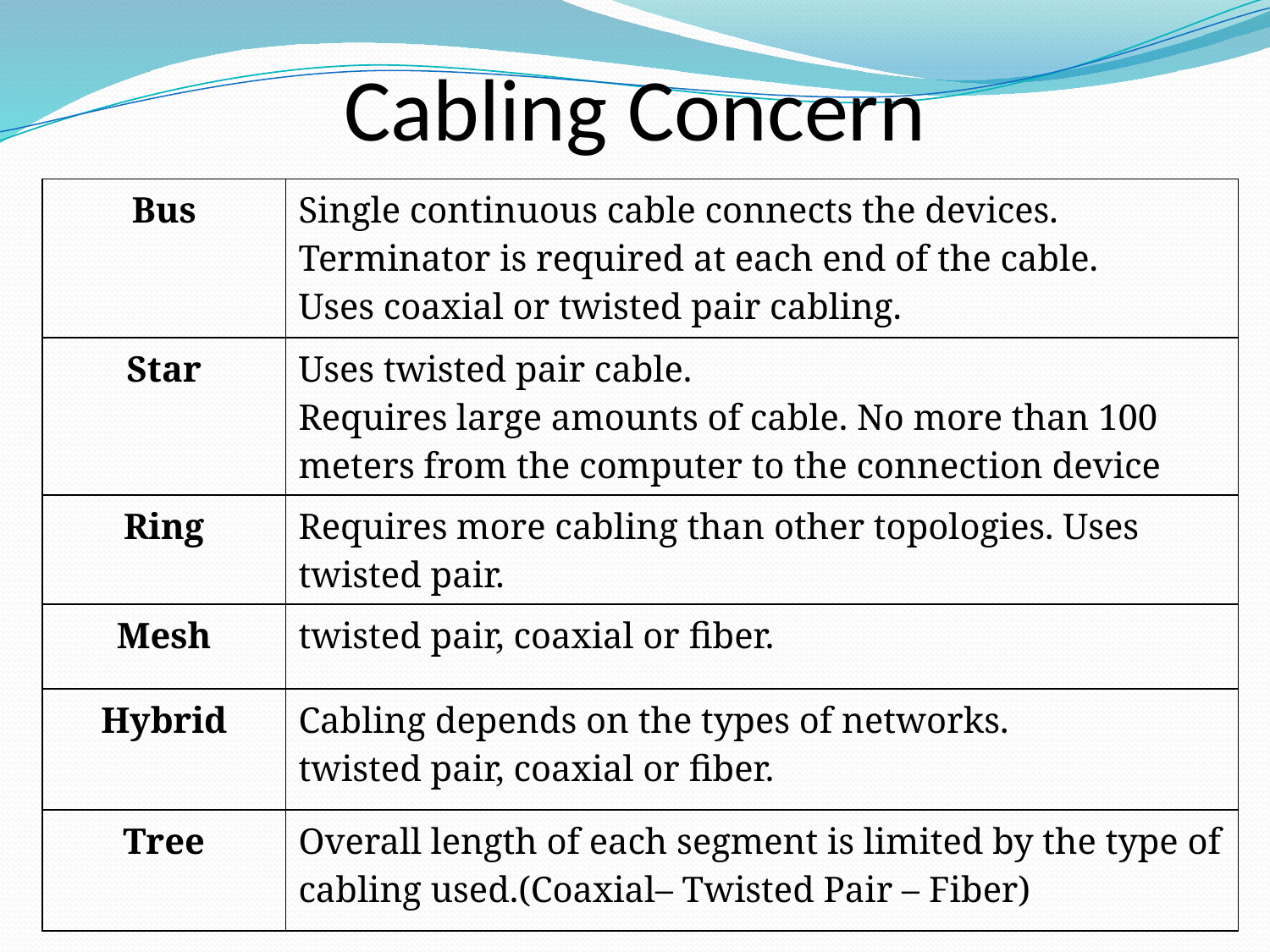

# Cabling Concern
| Bus | Single continuous cable connects the devices. Terminator is required at each end of the cable. Uses coaxial or twisted pair cabling. |
| --- | --- |
| Star | Uses twisted pair cable. Requires large amounts of cable. No more than 100 meters from the computer to the connection device |
| Ring | Requires more cabling than other topologies. Uses twisted pair. |
| Mesh | twisted pair, coaxial or fiber. |
| Hybrid | Cabling depends on the types of networks. twisted pair, coaxial or fiber. |
| Tree | Overall length of each segment is limited by the type of cabling used.(Coaxial– Twisted Pair – Fiber) |